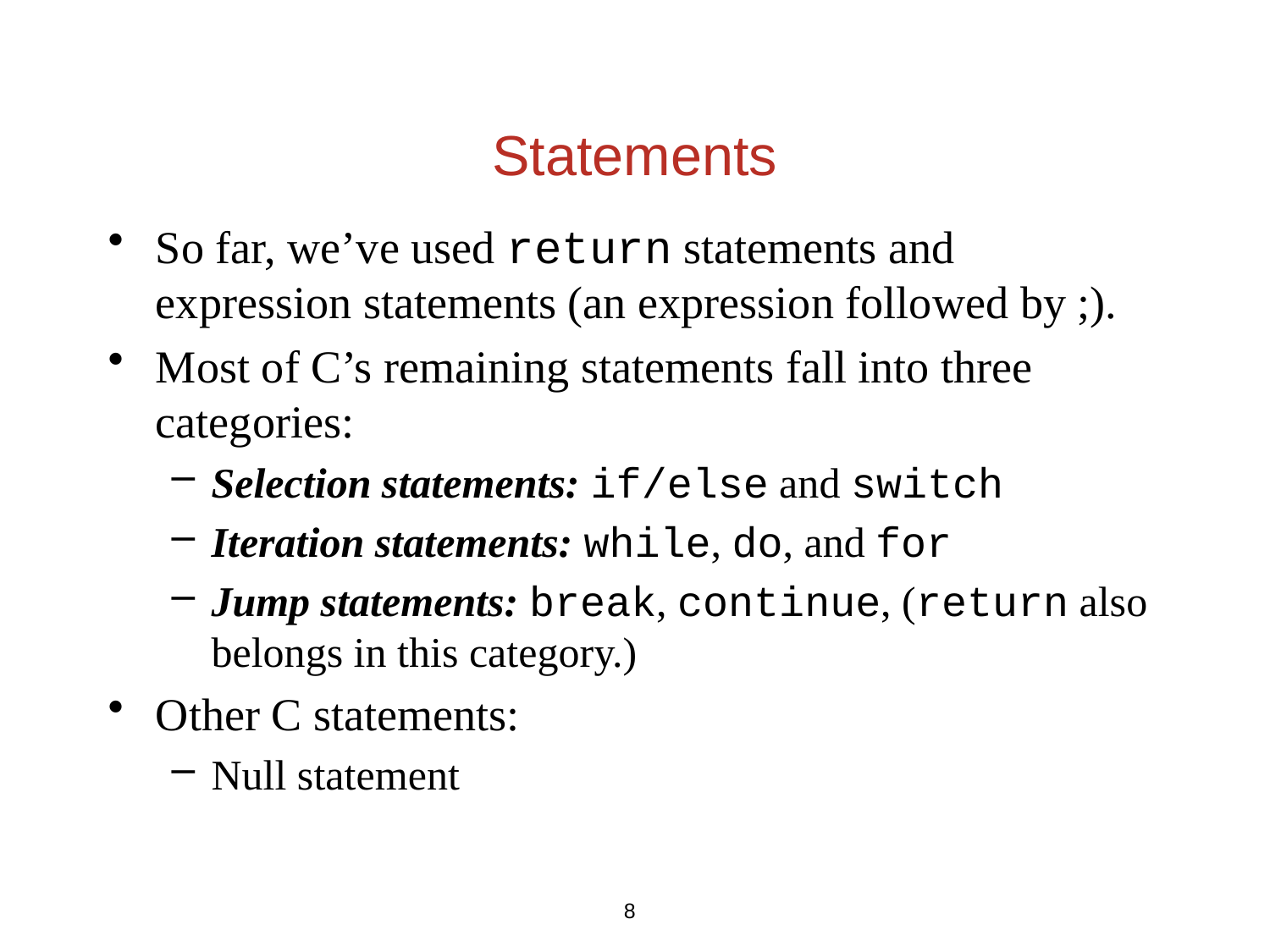

Statements
So far, we’ve used return statements and expression statements (an expression followed by ;).
Most of C’s remaining statements fall into three categories:
Selection statements: if/else and switch
Iteration statements: while, do, and for
Jump statements: break, continue, (return also belongs in this category.)
Other C statements:
Null statement

8